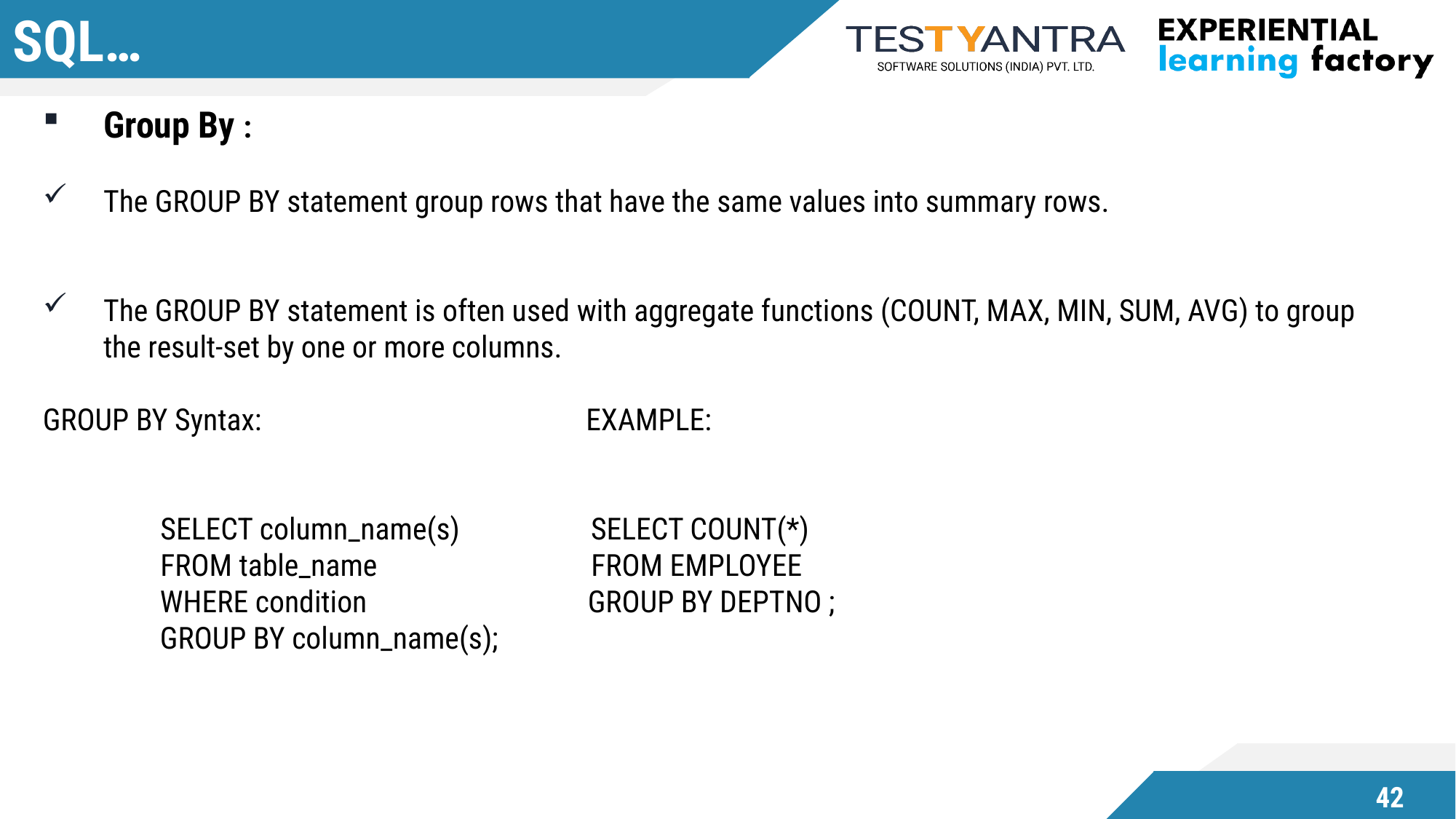

# SQL…
Group By :

The GROUP BY statement group rows that have the same values into summary rows.

The GROUP BY statement is often used with aggregate functions (COUNT, MAX, MIN, SUM, AVG) to group the result-set by one or more columns.

GROUP BY Syntax:                                               EXAMPLE:

                 SELECT column_name(s)                   SELECT COUNT(*)
                 FROM table_name                               FROM EMPLOYEE
                 WHERE condition                                GROUP BY DEPTNO ;
                 GROUP BY column_name(s);

42